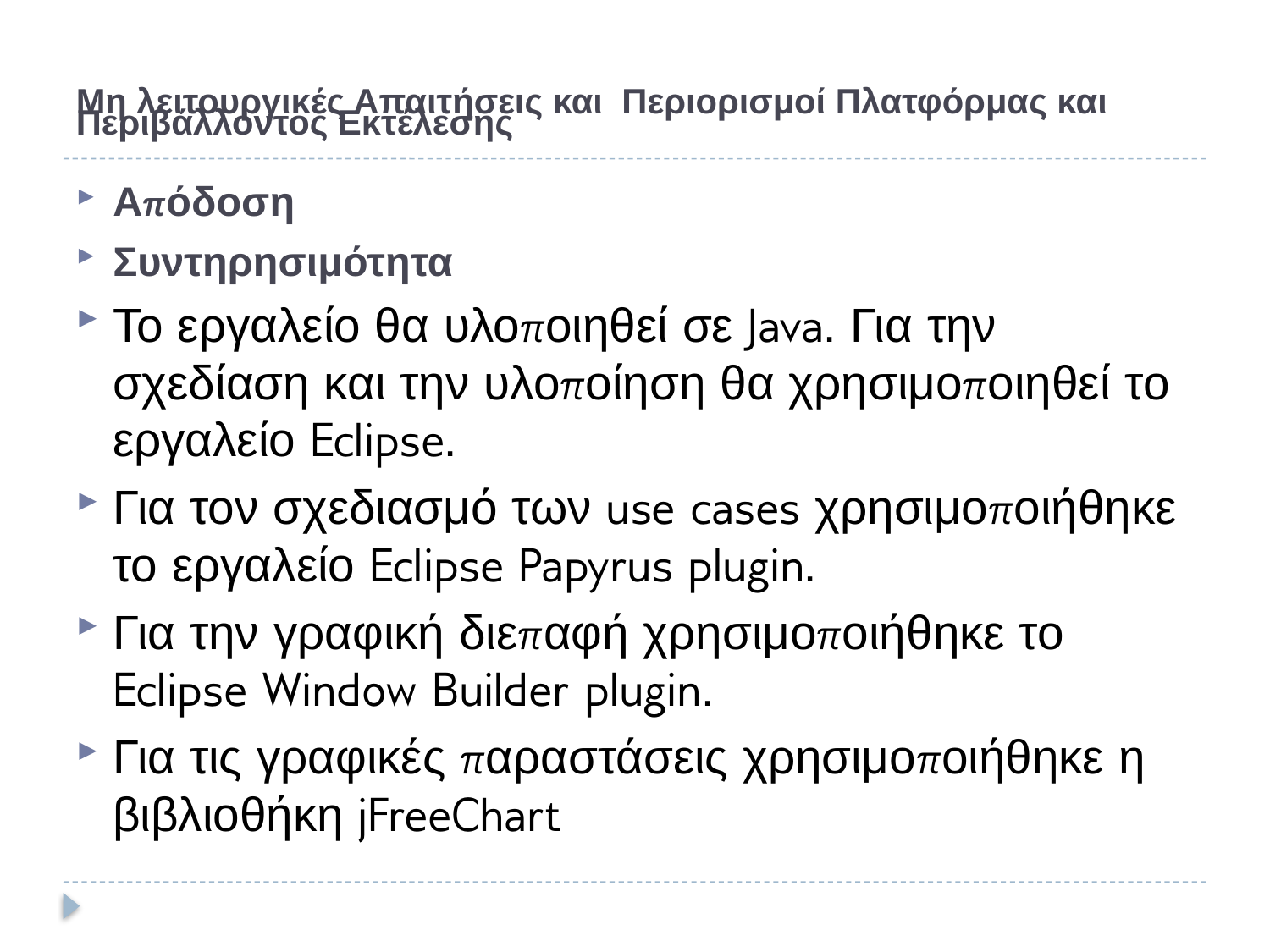

# Μη λειτουργικές Απαιτήσεις και  Περιορισμοί Πλατφόρμας και Περιβάλλοντος Εκτέλεσης
Απόδοση
Συντηρησιμότητα
Το εργαλείο θα υλοποιηθεί σε Java. Για την σχεδίαση και την υλοποίηση θα χρησιμοποιηθεί το εργαλείο Eclipse.
Για τον σχεδιασμό των use cases χρησιμοποιήθηκε το εργαλείο Eclipse Papyrus plugin.
Για την γραφική διεπαφή χρησιμοποιήθηκε το Eclipse Window Builder plugin.
Για τις γραφικές παραστάσεις χρησιμοποιήθηκε η βιβλιοθήκη jFreeChart